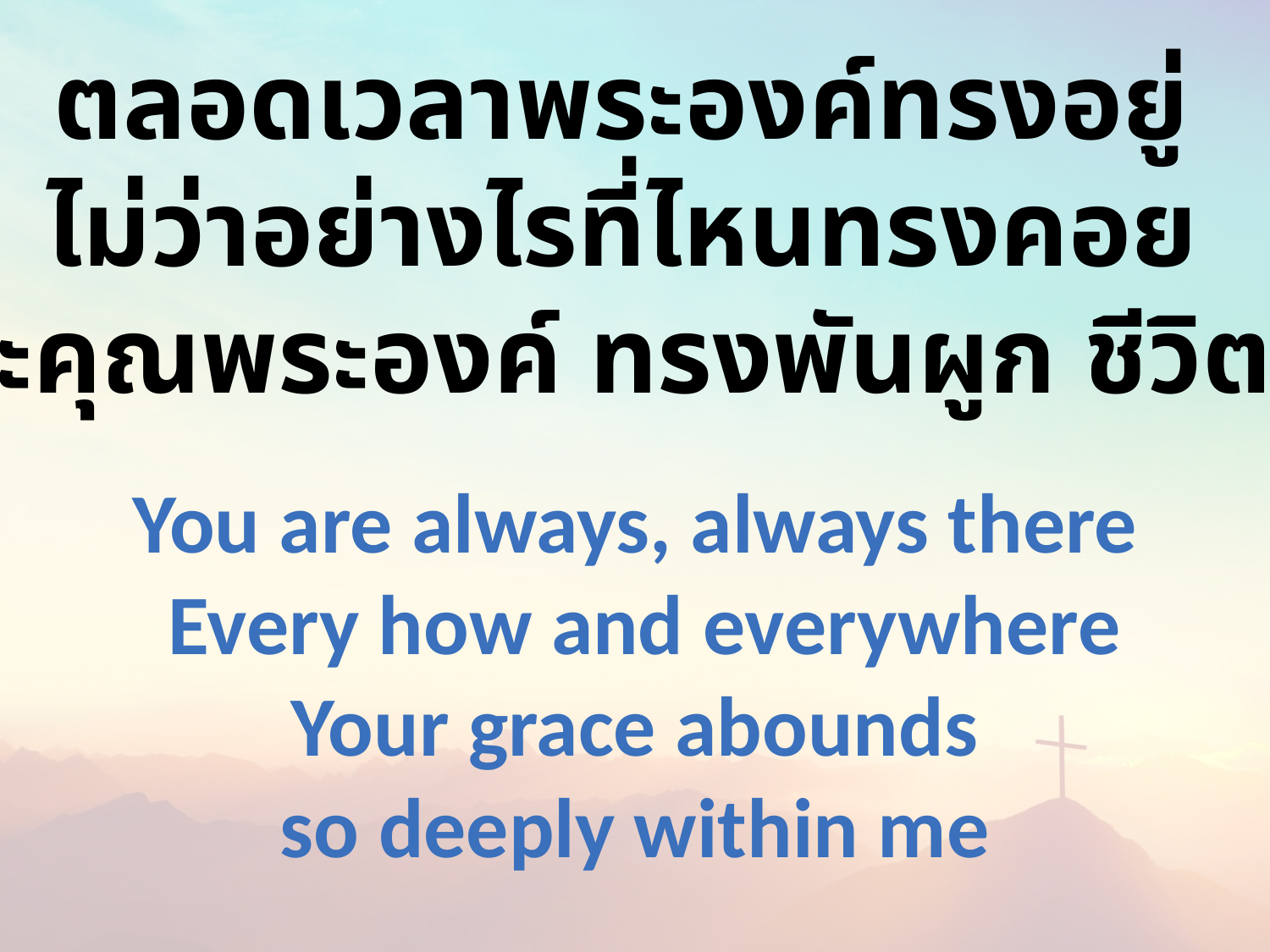

ตลอดเวลาพระองค์ทรงอยู่
ไม่ว่าอย่างไรที่ไหนทรงคอย
พระคุณพระองค์ ทรงพันผูก ชีวิตข้า
You are always, always there
 Every how and everywhere
 Your grace abounds
so deeply within me